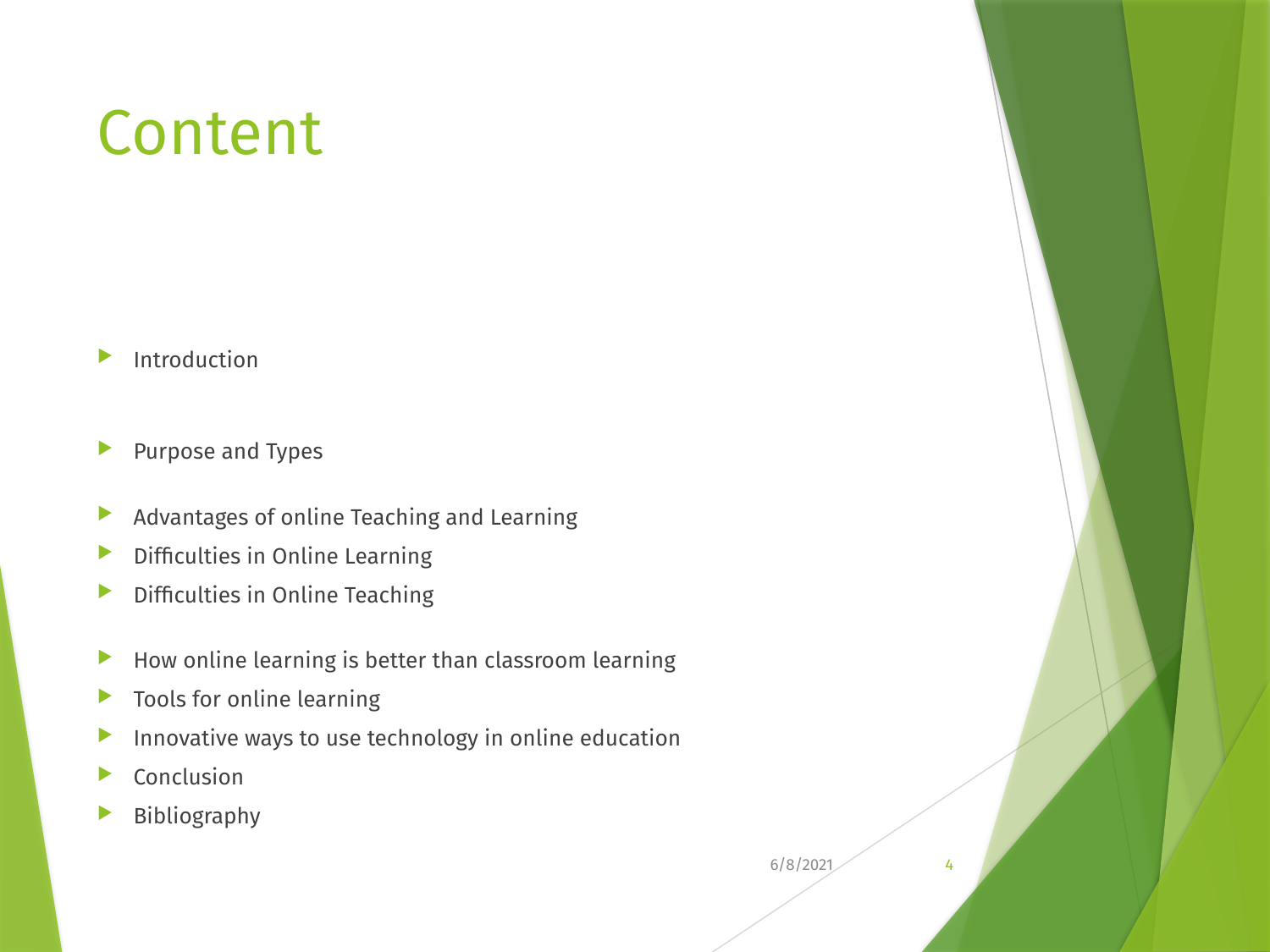

# Content

Introduction
Purpose and Types
Advantages of online Teaching and Learning
Difficulties in Online Learning
Difficulties in Online Teaching
How online learning is better than classroom learning
Tools for online learning
Innovative ways to use technology in online education
Conclusion
Bibliography
6/8/2021
4